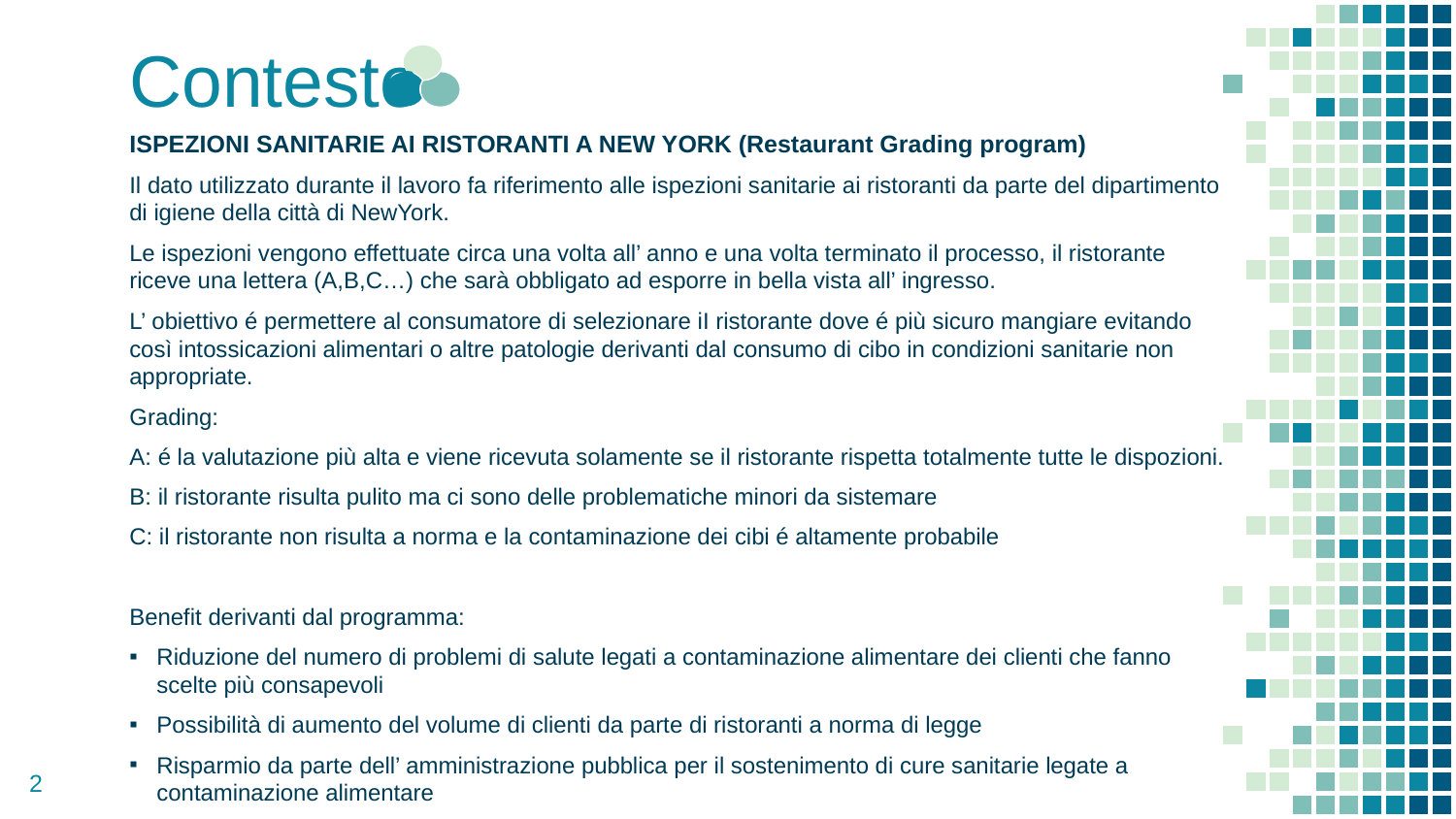

# Contesto

ISPEZIONI SANITARIE AI RISTORANTI A NEW YORK (Restaurant Grading program)
Il dato utilizzato durante il lavoro fa riferimento alle ispezioni sanitarie ai ristoranti da parte del dipartimento di igiene della città di NewYork.
Le ispezioni vengono effettuate circa una volta all’ anno e una volta terminato il processo, il ristorante riceve una lettera (A,B,C…) che sarà obbligato ad esporre in bella vista all’ ingresso.
L’ obiettivo é permettere al consumatore di selezionare iI ristorante dove é più sicuro mangiare evitando così intossicazioni alimentari o altre patologie derivanti dal consumo di cibo in condizioni sanitarie non appropriate.
Grading:
A: é la valutazione più alta e viene ricevuta solamente se il ristorante rispetta totalmente tutte le dispozioni.
B: il ristorante risulta pulito ma ci sono delle problematiche minori da sistemare
C: il ristorante non risulta a norma e la contaminazione dei cibi é altamente probabile

Benefit derivanti dal programma:
Riduzione del numero di problemi di salute legati a contaminazione alimentare dei clienti che fanno scelte più consapevoli
Possibilità di aumento del volume di clienti da parte di ristoranti a norma di legge
Risparmio da parte dell’ amministrazione pubblica per il sostenimento di cure sanitarie legate a contaminazione alimentare

2